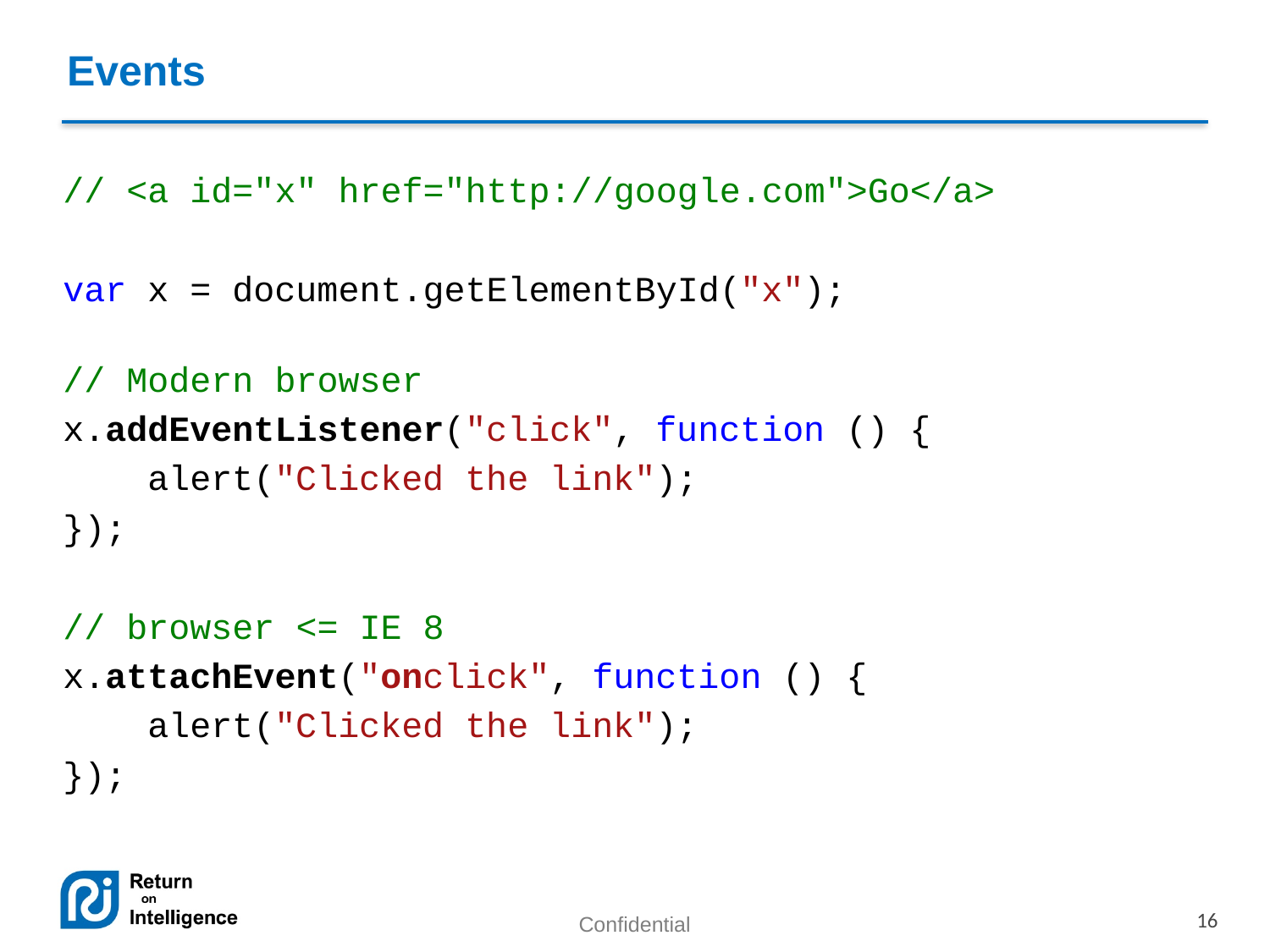

Events
// <a id="x" href="http://google.com">Go</a>

var x = document.getElementById("x");

// Modern browser
x.addEventListener("click", function () {
    alert("Clicked the link");
});

// browser <= IE 8
x.attachEvent("onclick", function () {
    alert("Clicked the link");
});